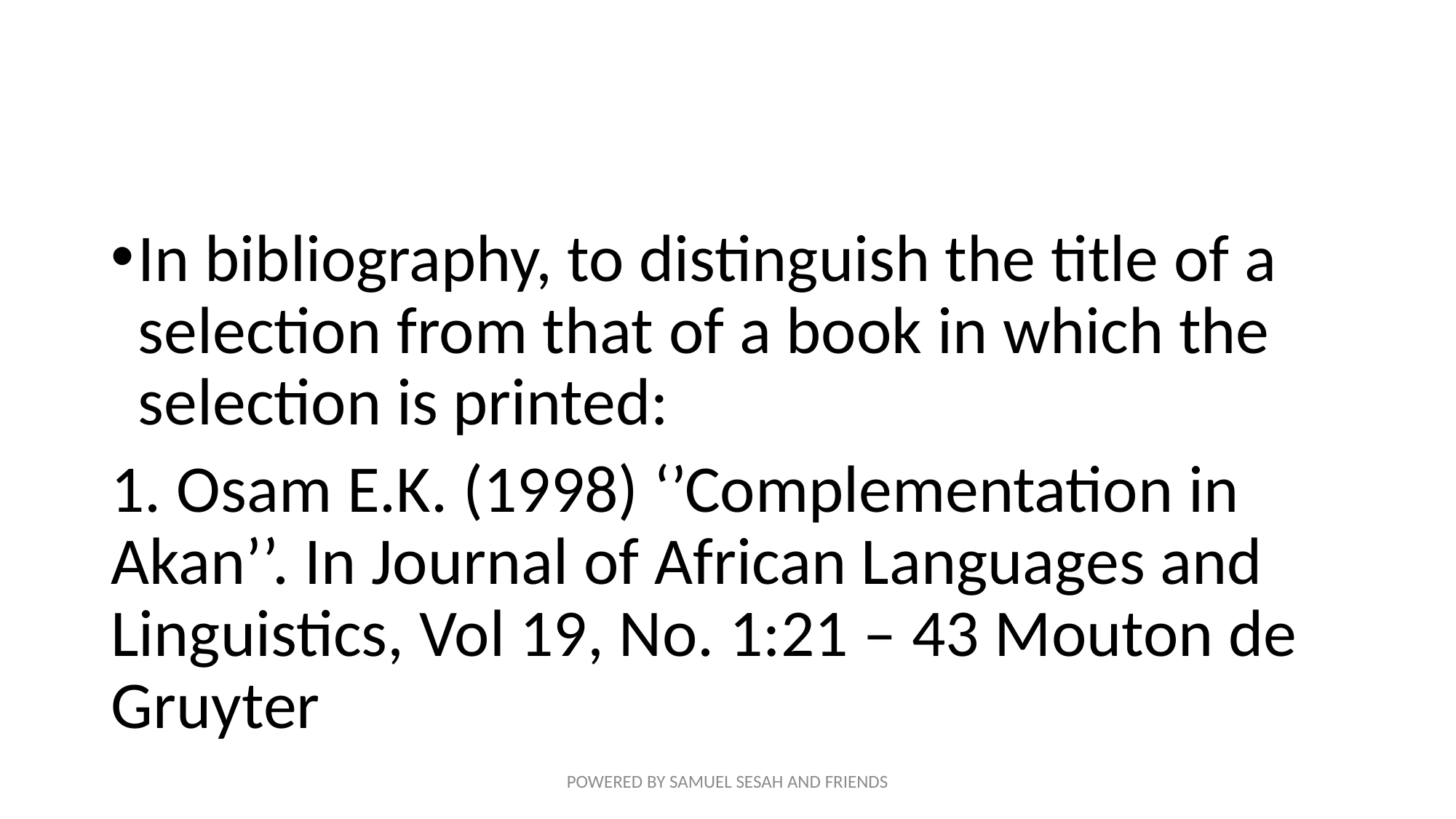

#
In bibliography, to distinguish the title of a selection from that of a book in which the selection is printed:
1. Osam E.K. (1998) ‘’Complementation in Akan’’. In Journal of African Languages and Linguistics, Vol 19, No. 1:21 – 43 Mouton de Gruyter
POWERED BY SAMUEL SESAH AND FRIENDS